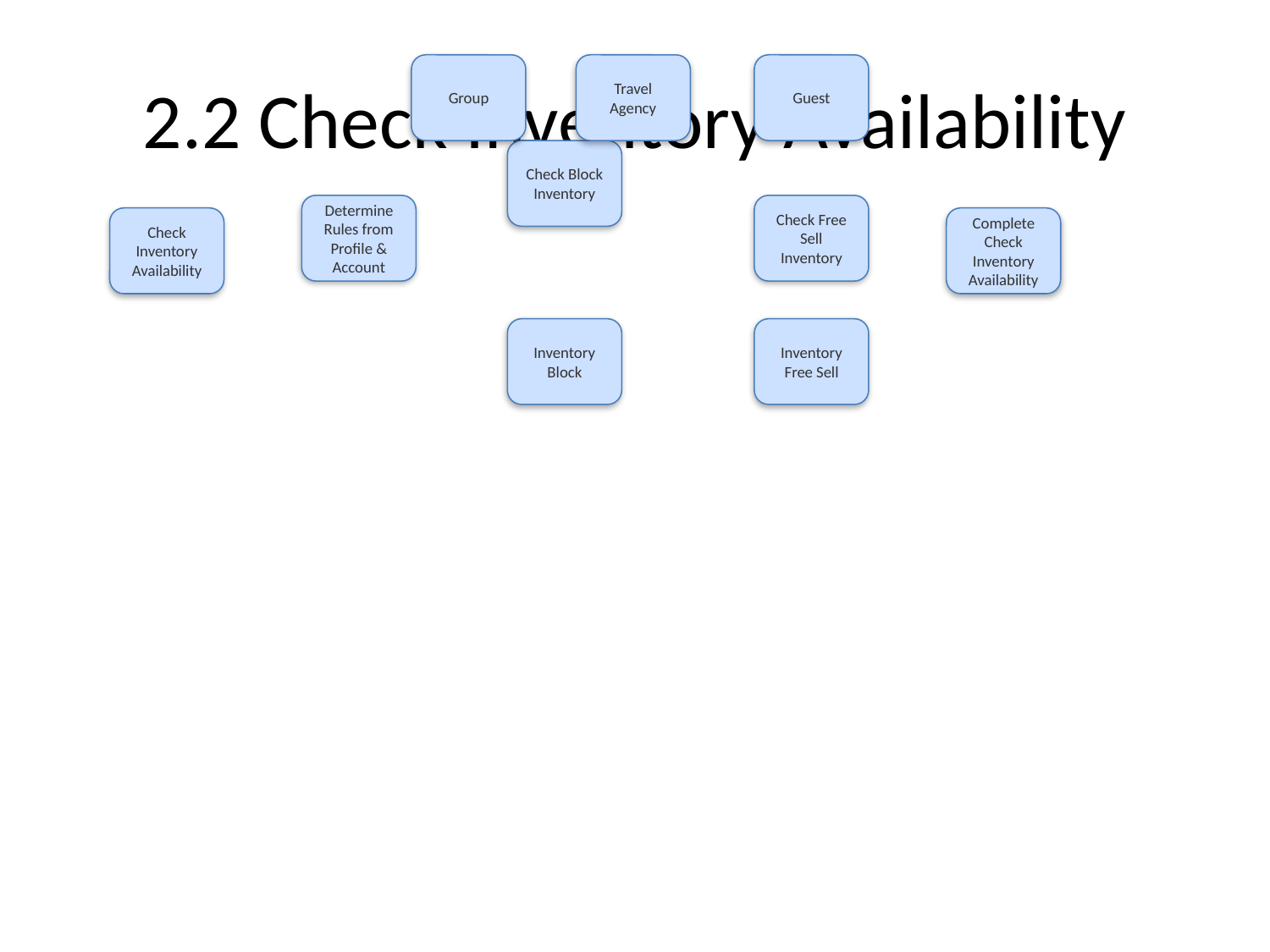

# 2.2 Check Inventory Availability
Group
Travel Agency
Guest
Check Block Inventory
Determine Rules from Profile & Account
Check Free Sell Inventory
Check Inventory Availability
Complete Check Inventory Availability
Inventory Block
Inventory Free Sell